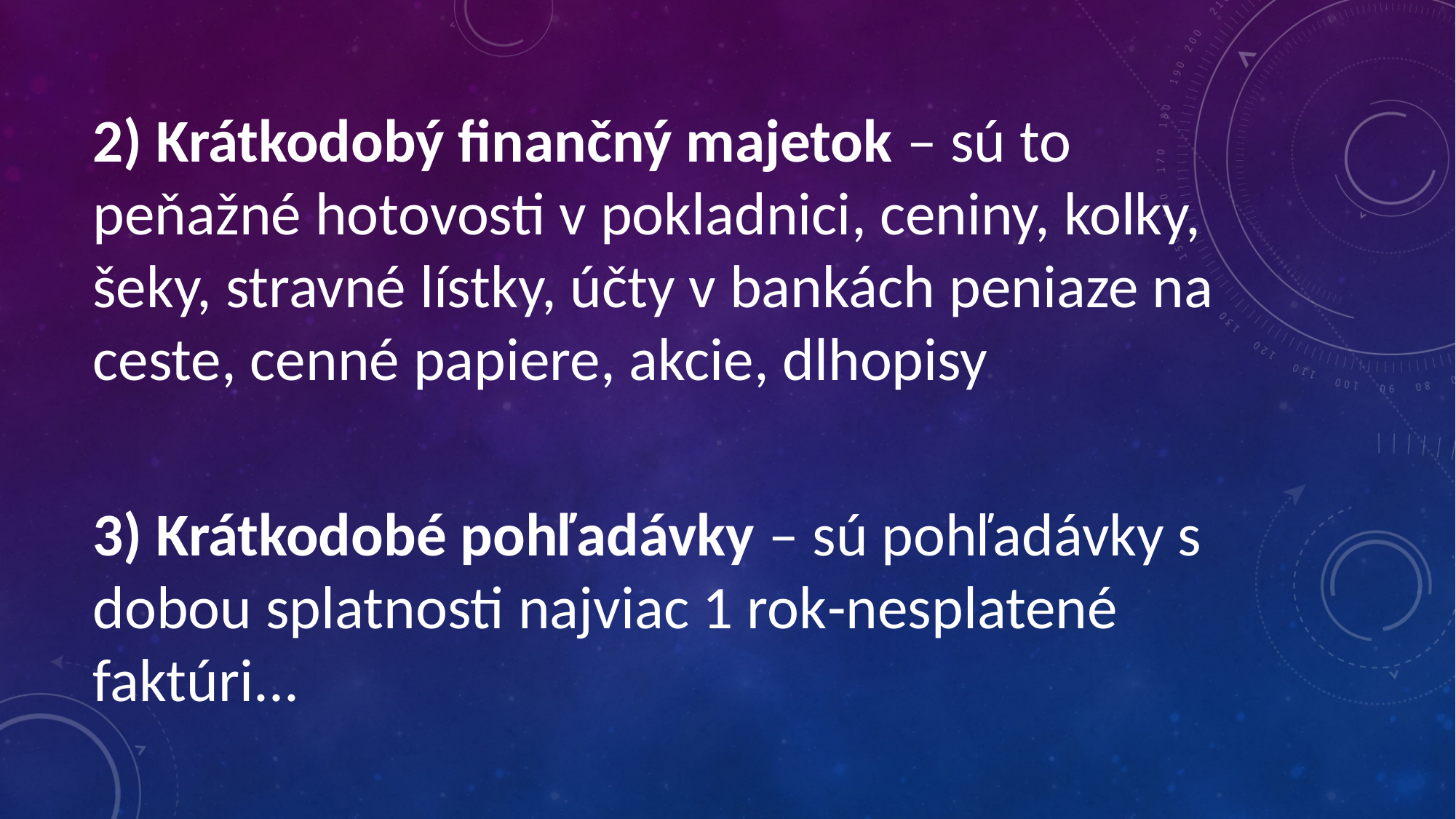

2) Krátkodobý finančný majetok – sú to peňažné hotovosti v pokladnici, ceniny, kolky, šeky, stravné lístky, účty v bankách peniaze na ceste, cenné papiere, akcie, dlhopisy

3) Krátkodobé pohľadávky – sú pohľadávky s dobou splatnosti najviac 1 rok-nesplatené faktúri...